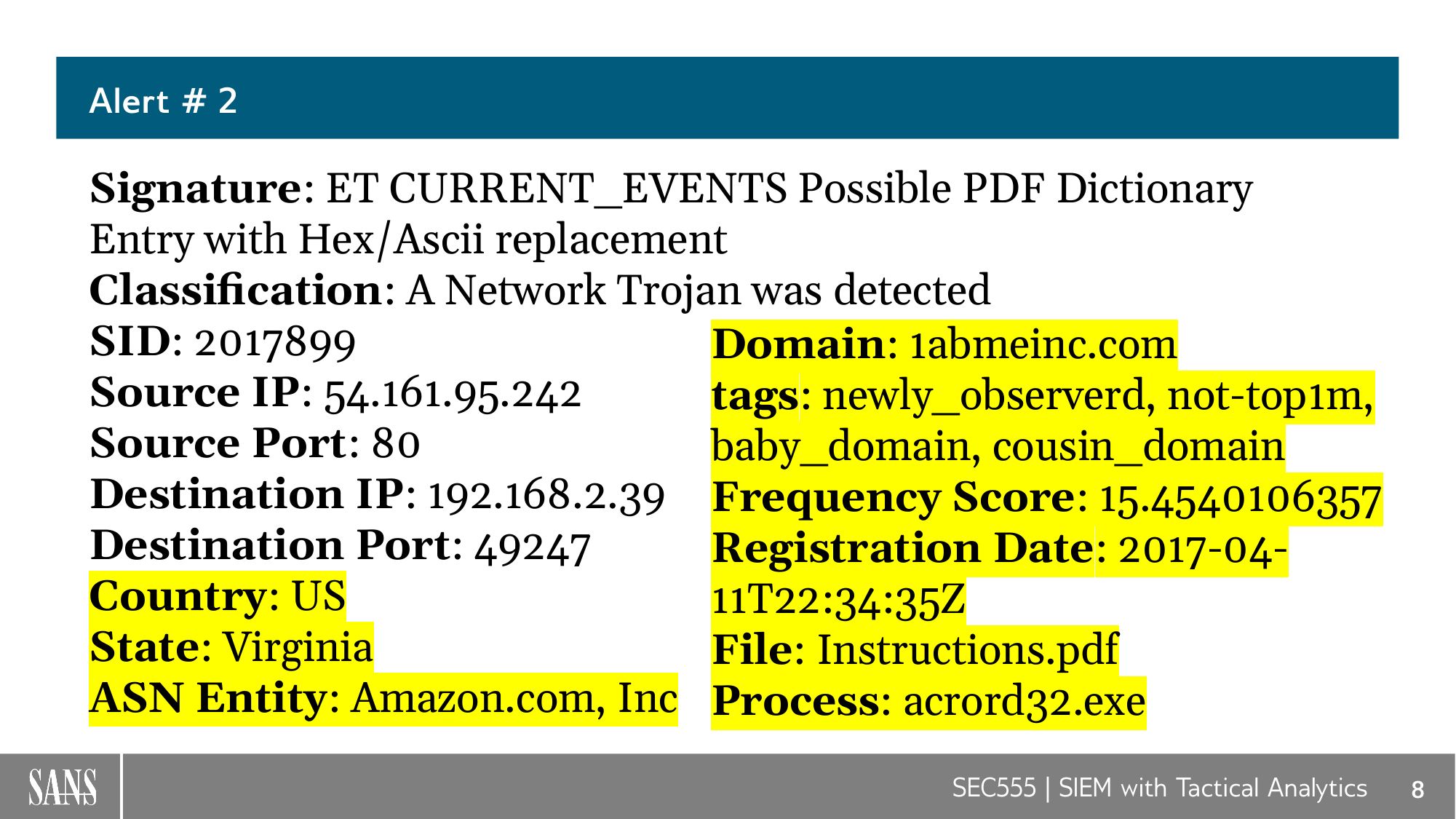

# Alert # 2
Signature: ET CURRENT_EVENTS Possible PDF Dictionary Entry with Hex/Ascii replacement
Classification: A Network Trojan was detected
SID: 2017899
Source IP: 54.161.95.242
Source Port: 80
Destination IP: 192.168.2.39
Destination Port: 49247
Country: US
State: Virginia
ASN Entity: Amazon.com, Inc
Domain: 1abmeinc.com
tags: newly_observerd, not-top1m, baby_domain, cousin_domain
Frequency Score: 15.4540106357
Registration Date: 2017-04-11T22:34:35Z
File: Instructions.pdf
Process: acrord32.exe